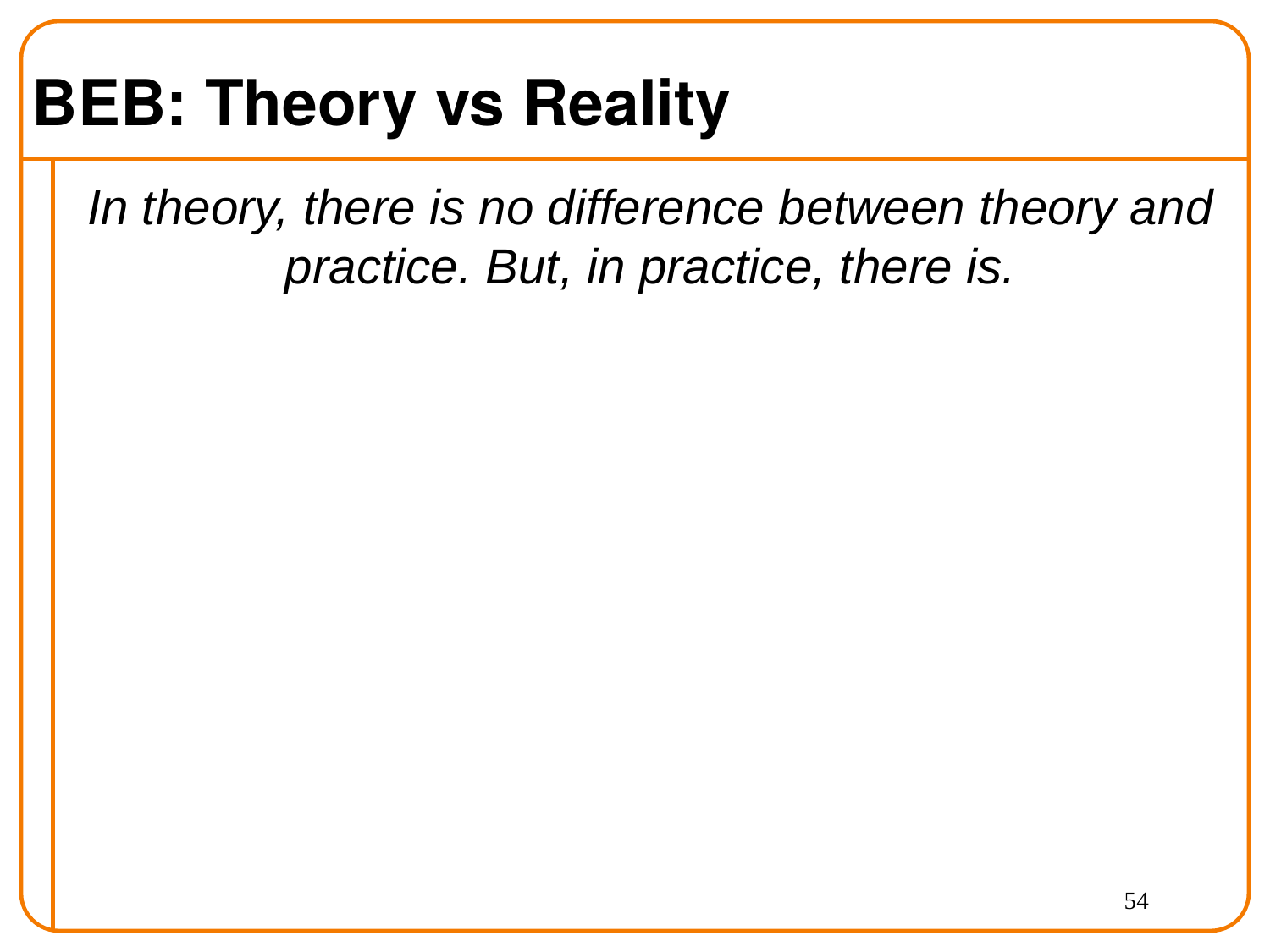

# BEB: Theory vs Reality
In theory, there is no difference between theory and practice. But, in practice, there is.

54